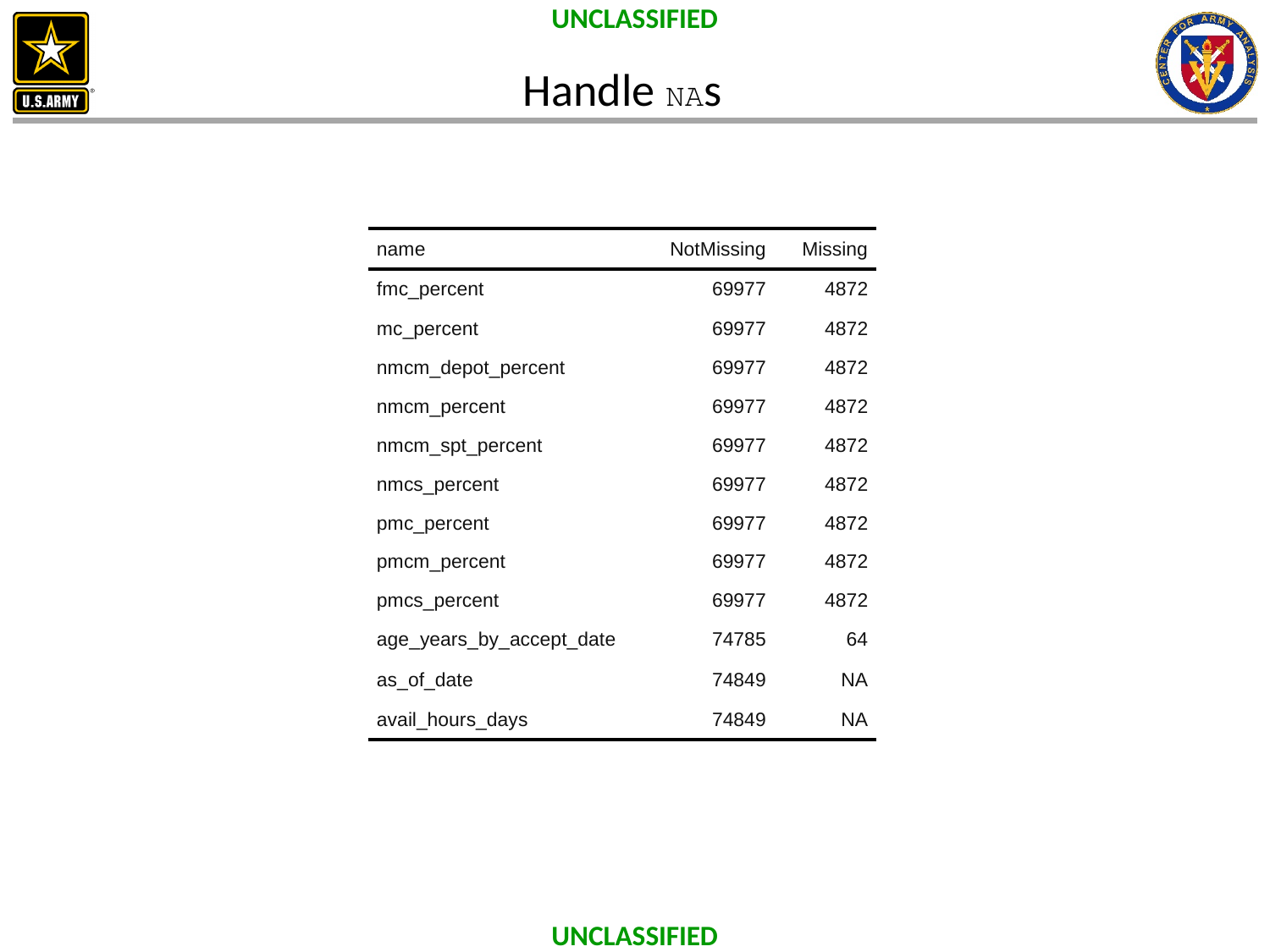

# Handle NAs
| name | NotMissing | Missing |
| --- | --- | --- |
| fmc\_percent | 69977 | 4872 |
| mc\_percent | 69977 | 4872 |
| nmcm\_depot\_percent | 69977 | 4872 |
| nmcm\_percent | 69977 | 4872 |
| nmcm\_spt\_percent | 69977 | 4872 |
| nmcs\_percent | 69977 | 4872 |
| pmc\_percent | 69977 | 4872 |
| pmcm\_percent | 69977 | 4872 |
| pmcs\_percent | 69977 | 4872 |
| age\_years\_by\_accept\_date | 74785 | 64 |
| as\_of\_date | 74849 | NA |
| avail\_hours\_days | 74849 | NA |